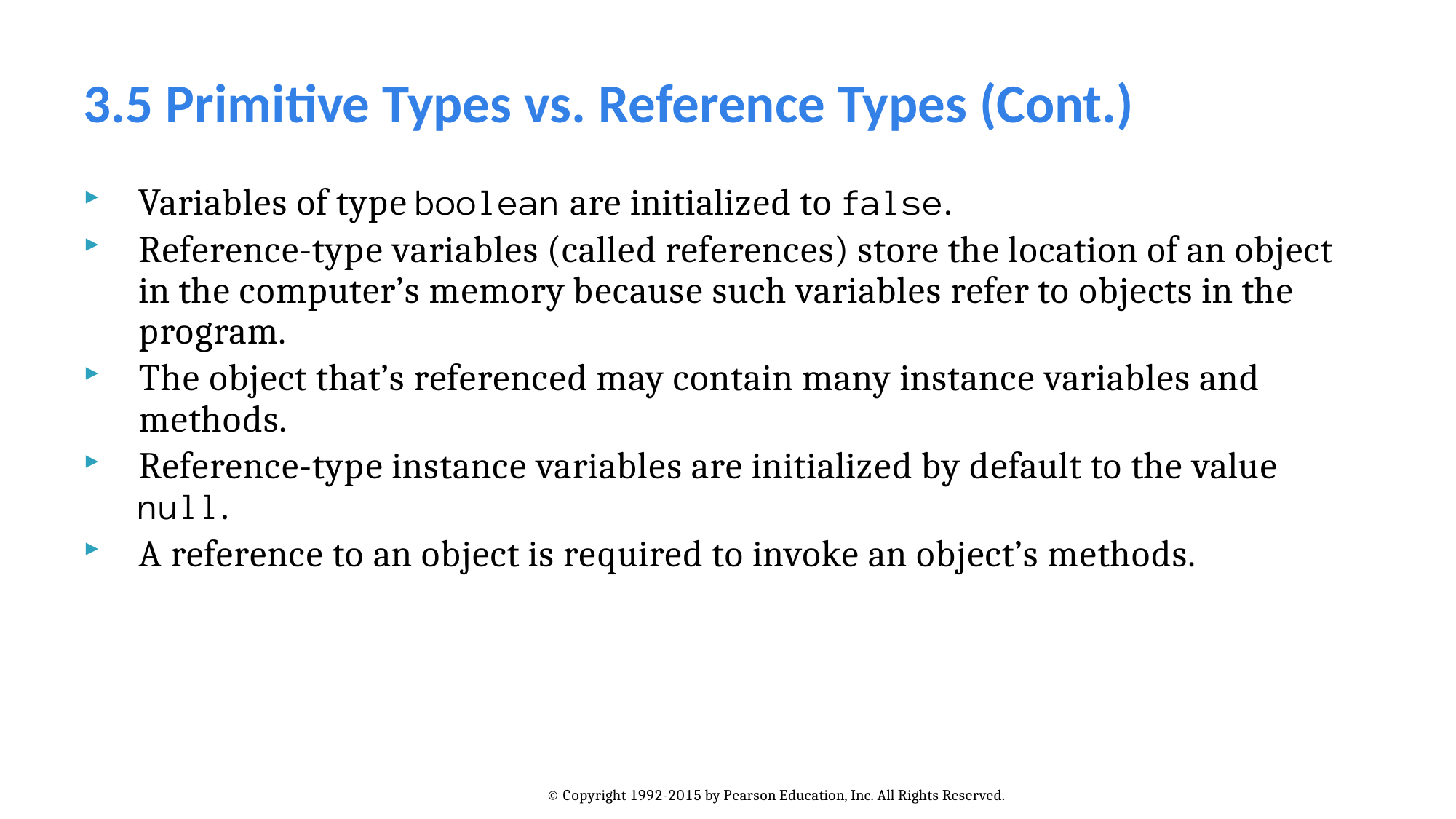

# 3.5 Primitive Types vs. Reference Types (Cont.)
Variables of type boolean are initialized to false.
Reference-type variables (called references) store the location of an object in the computer’s memory because such variables refer to objects in the program.
The object that’s referenced may contain many instance variables and methods.
Reference-type instance variables are initialized by default to the value null.
A reference to an object is required to invoke an object’s methods.
© Copyright 1992-2015 by Pearson Education, Inc. All Rights Reserved.